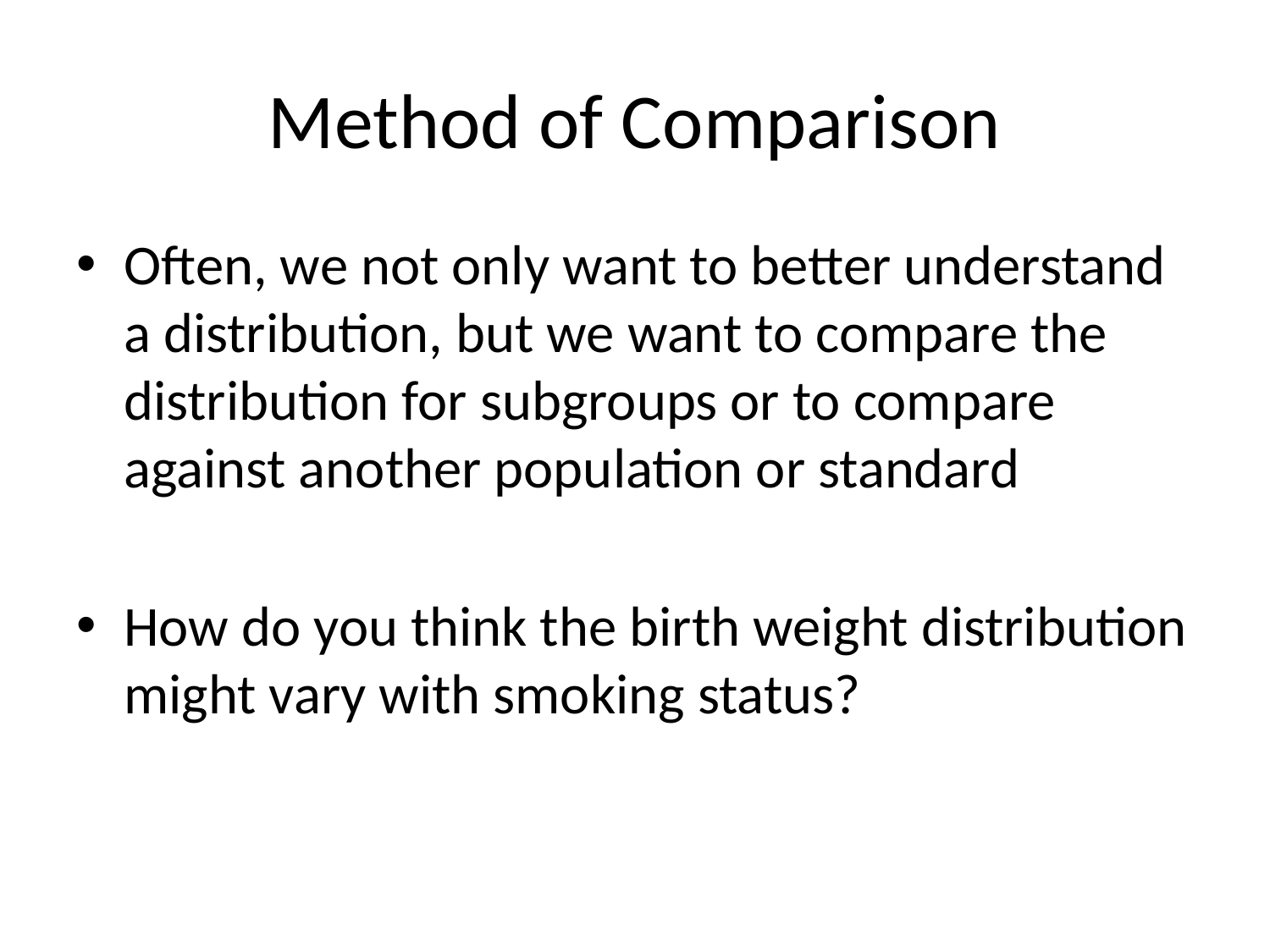

# Method of Comparison
Often, we not only want to better understand a distribution, but we want to compare the distribution for subgroups or to compare against another population or standard

How do you think the birth weight distribution might vary with smoking status?